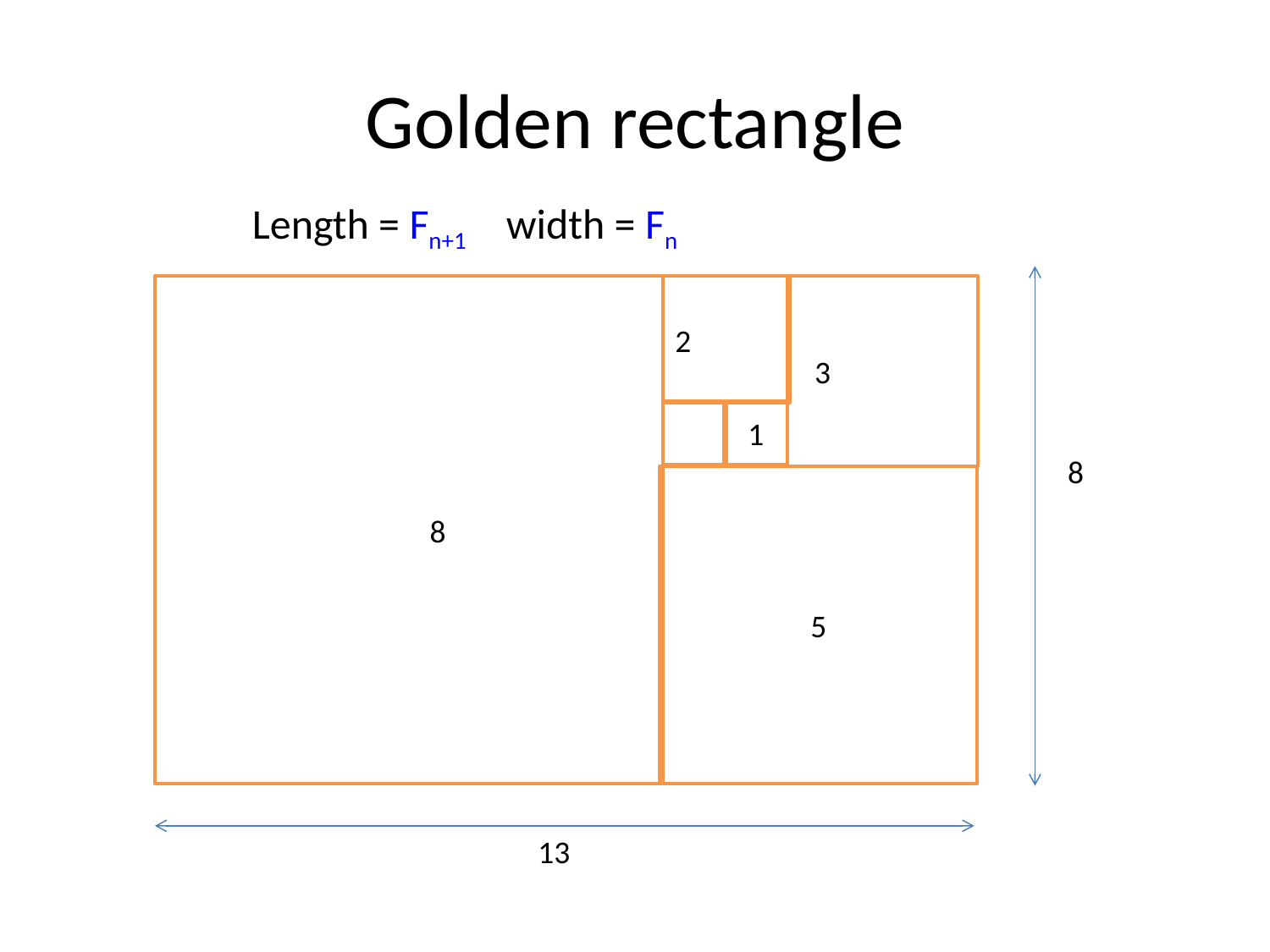

# Golden rectangle
		Length = Fn+1  	width = Fn

        8
2
  3

1
8
5
13